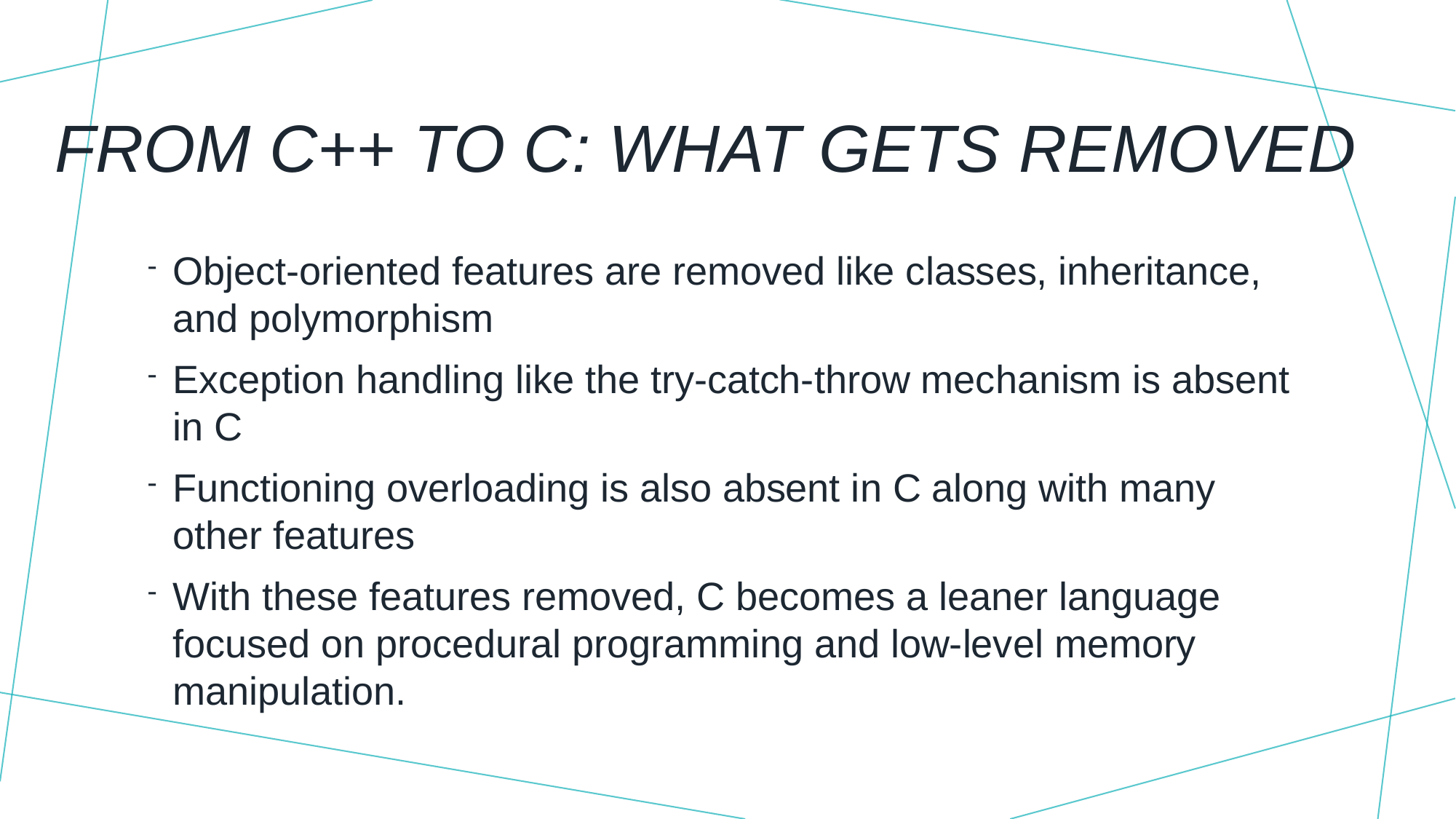

# From C++ to C: What Gets Removed
Object-oriented features are removed like classes, inheritance, and polymorphism
Exception handling like the try-catch-throw mechanism is absent in C
Functioning overloading is also absent in C along with many other features
With these features removed, C becomes a leaner language focused on procedural programming and low-level memory manipulation.